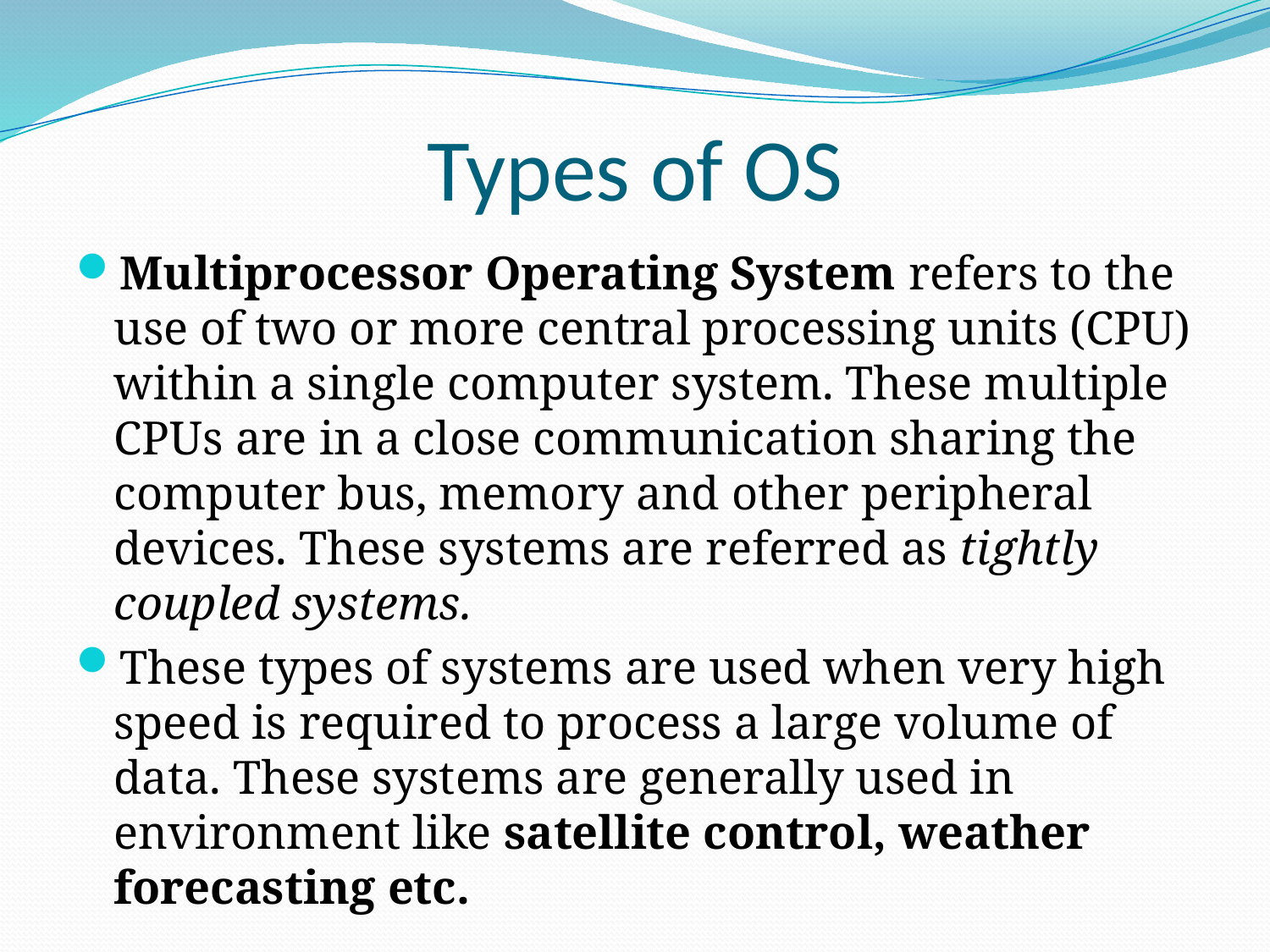

# Types of OS
Multiprocessor Operating System refers to the use of two or more central processing units (CPU) within a single computer system. These multiple CPUs are in a close communication sharing the computer bus, memory and other peripheral devices. These systems are referred as tightly coupled systems.
These types of systems are used when very high speed is required to process a large volume of data. These systems are generally used in environment like satellite control, weather forecasting etc.